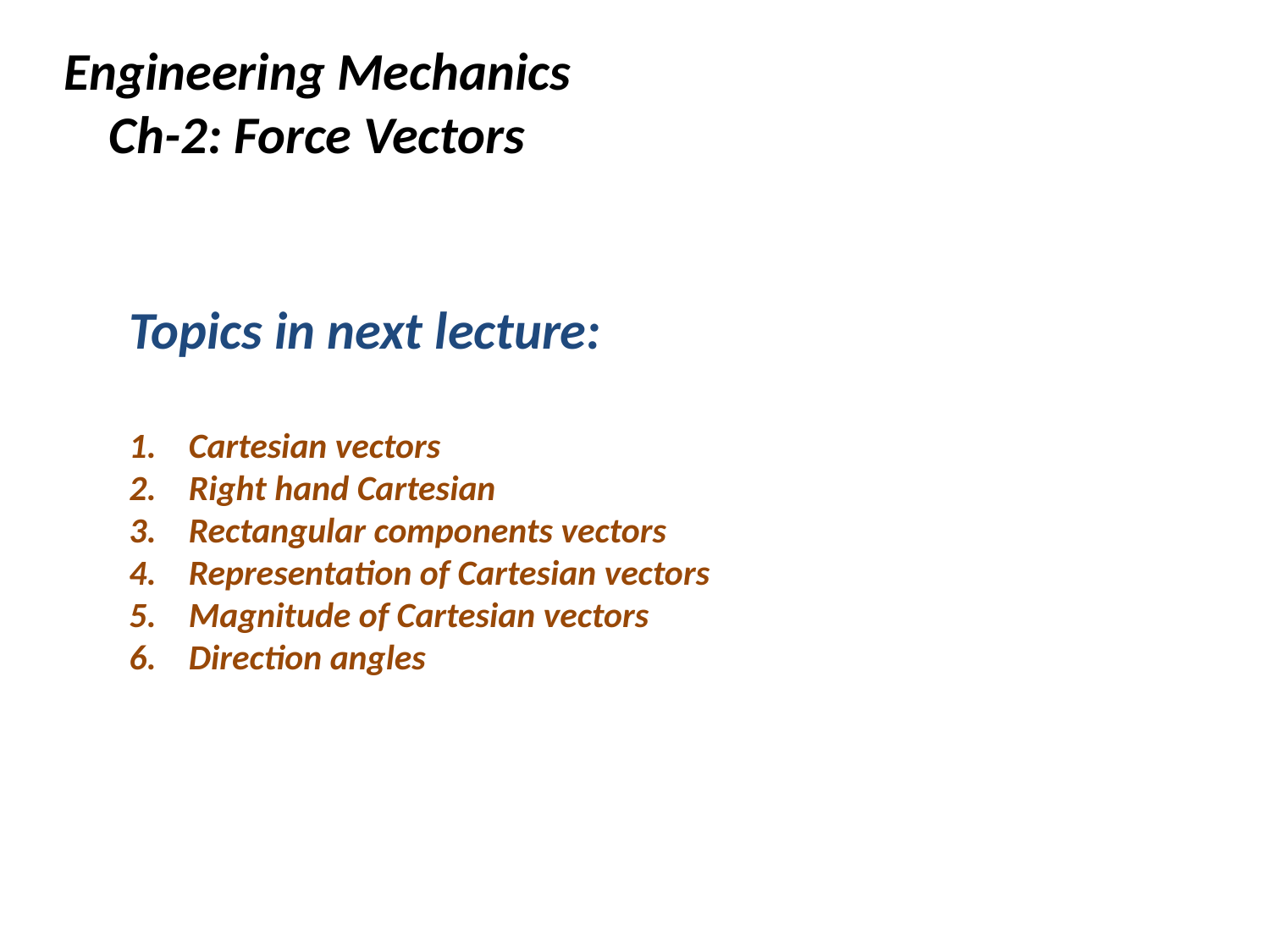

Engineering Mechanics
Ch-2: Force Vectors
Topics in next lecture:

    Cartesian vectors
    Right hand Cartesian
3.    Rectangular components vectors
4.    Representation of Cartesian vectors
5.    Magnitude of Cartesian vectors
6.    Direction angles